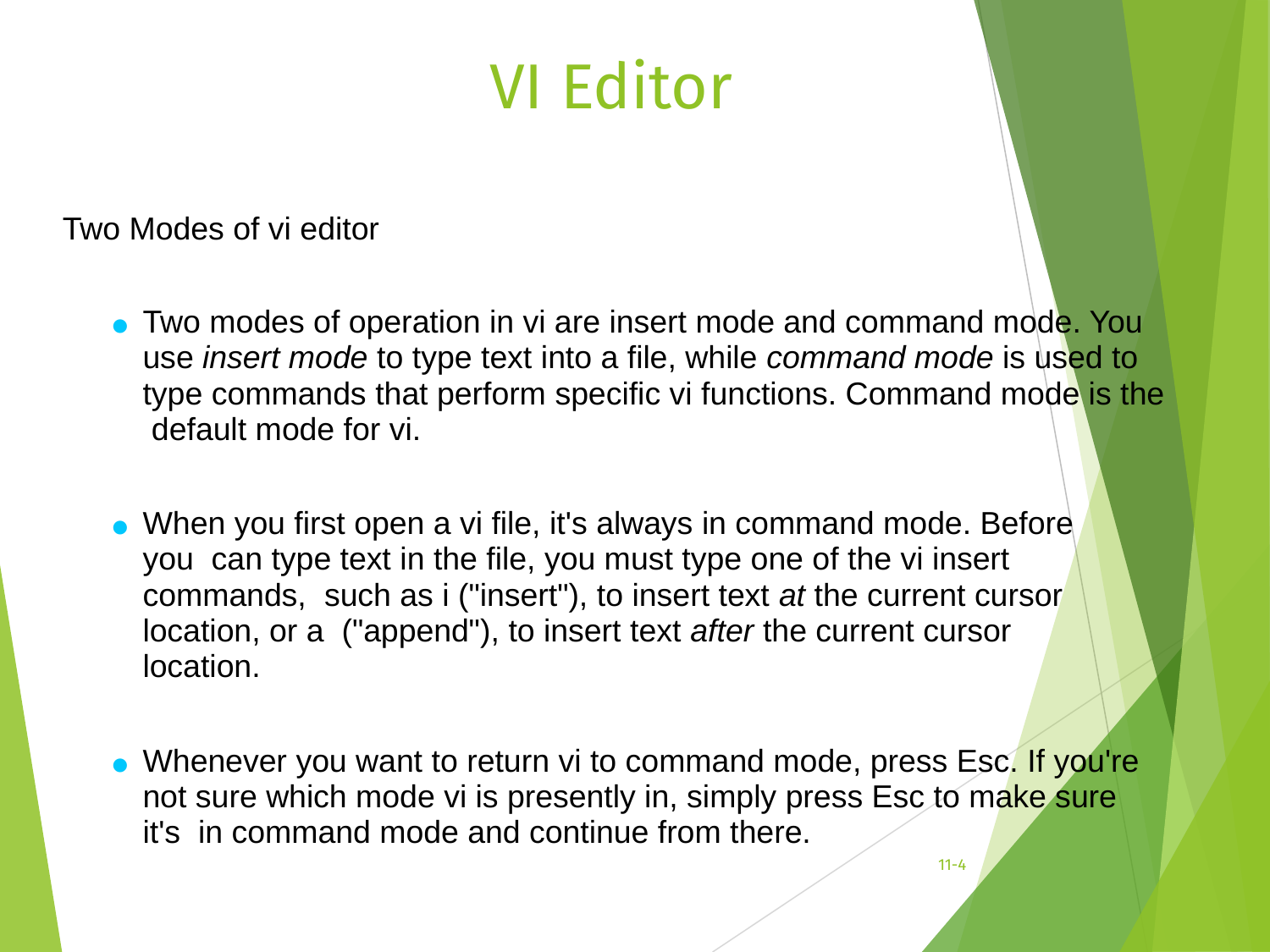

# VI Editor
Two Modes of vi editor

Two modes of operation in vi are insert mode and command mode. You  use insert mode to type text into a file, while command mode is used to  type commands that perform specific vi functions. Command mode is the  default mode for vi.

When you first open a vi file, it's always in command mode. Before you  can type text in the file, you must type one of the vi insert commands,  such as i ("insert"), to insert text at the current cursor location, or a  ("append"), to insert text after the current cursor location.

Whenever you want to return vi to command mode, press Esc. If you're  not sure which mode vi is presently in, simply press Esc to make sure it's  in command mode and continue from there.
11-4